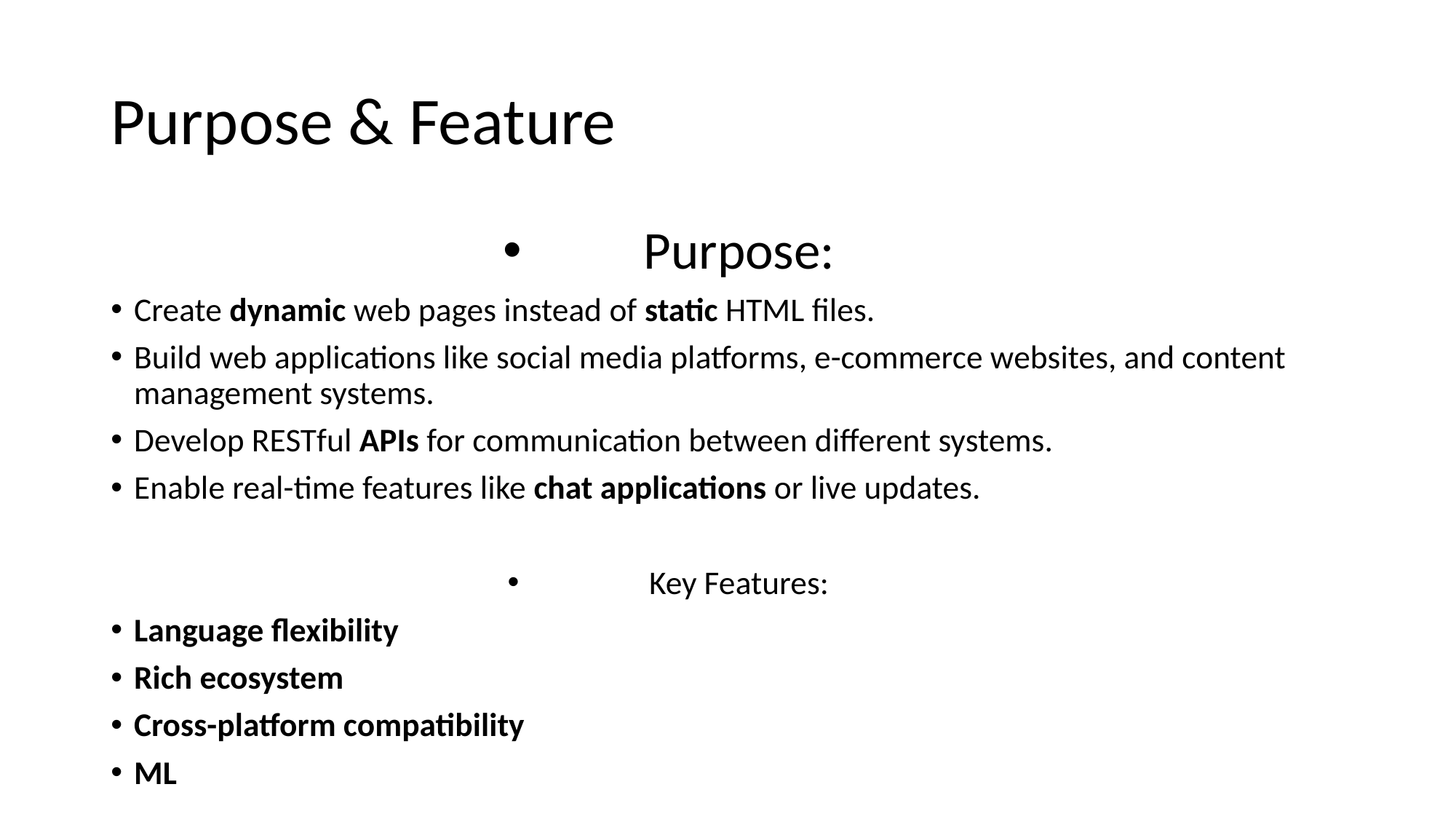

# Purpose & Feature
Purpose:
Create dynamic web pages instead of static HTML files.
Build web applications like social media platforms, e-commerce websites, and content management systems.
Develop RESTful APIs for communication between different systems.
Enable real-time features like chat applications or live updates.

Key Features:
Language flexibility
Rich ecosystem
Cross-platform compatibility
ML